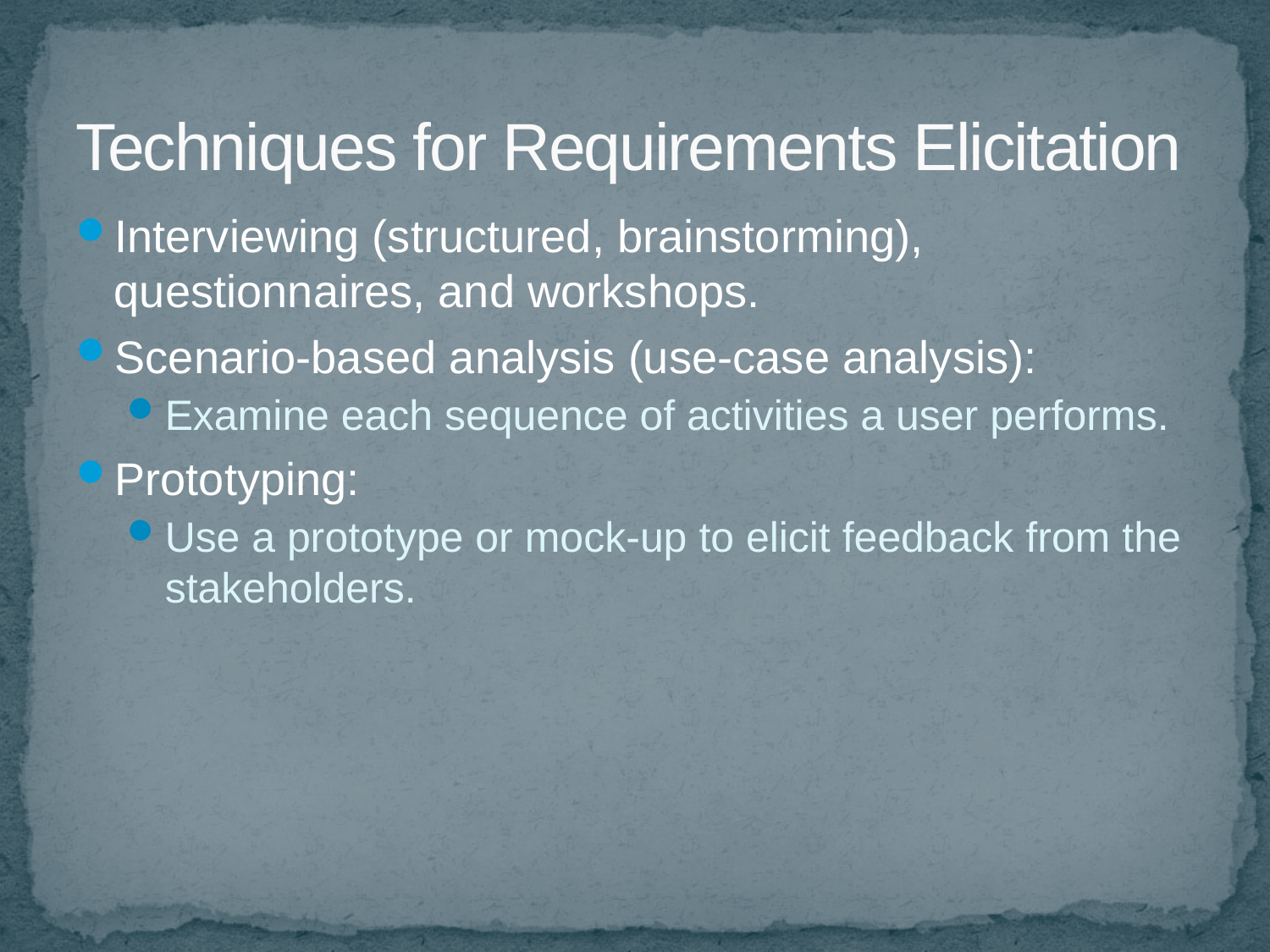

# Techniques for Requirements Elicitation
Interviewing (structured, brainstorming), questionnaires, and workshops.
Scenario-based analysis (use-case analysis):
Examine each sequence of activities a user performs.
Prototyping:
Use a prototype or mock-up to elicit feedback from the stakeholders.